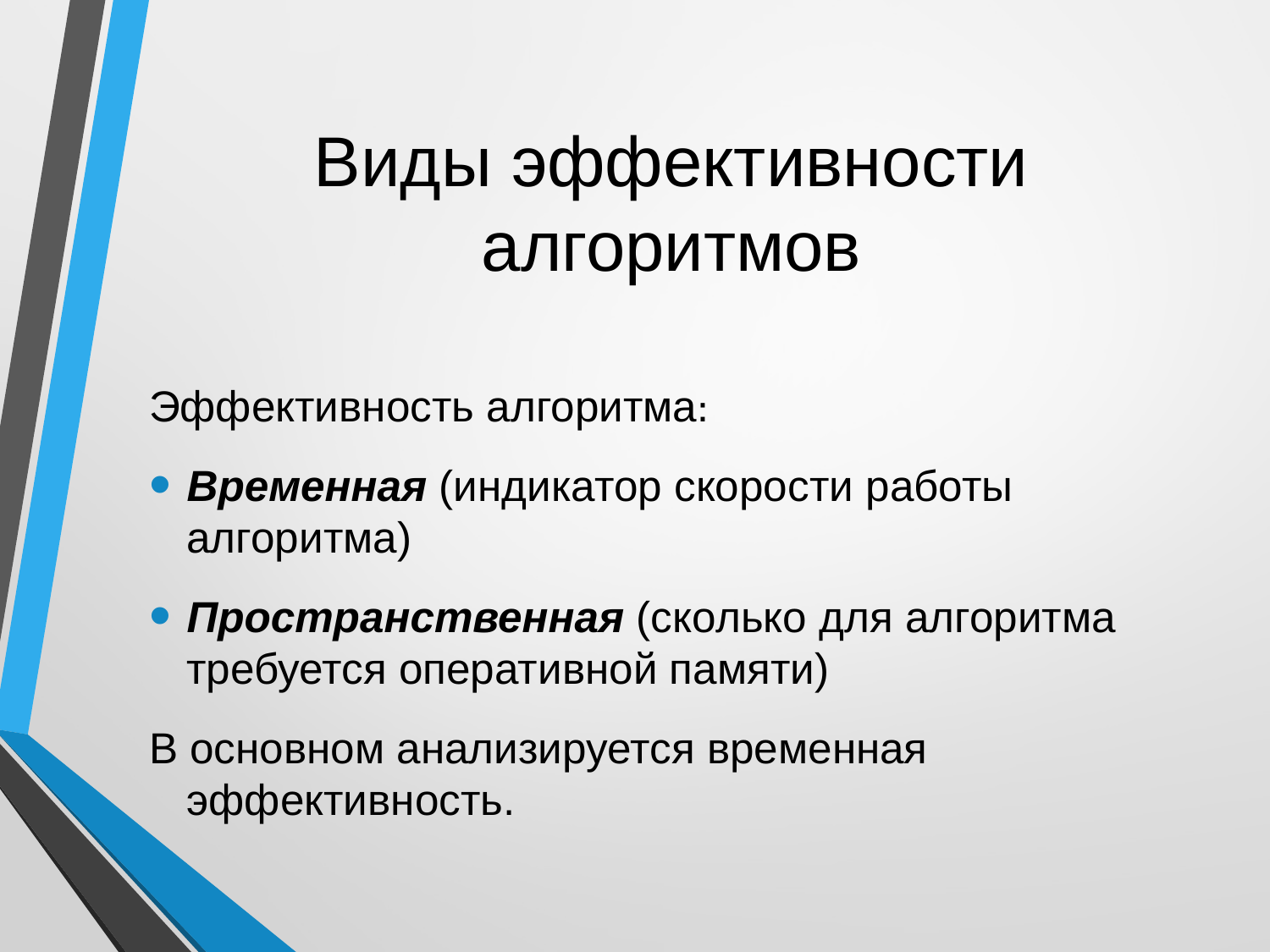

# Виды эффективности алгоритмов
Эффективность алгоритма:
Временная (индикатор скорости работы алгоритма)
Пространственная (сколько для алгоритма требуется оперативной памяти)
В основном анализируется временная эффективность.